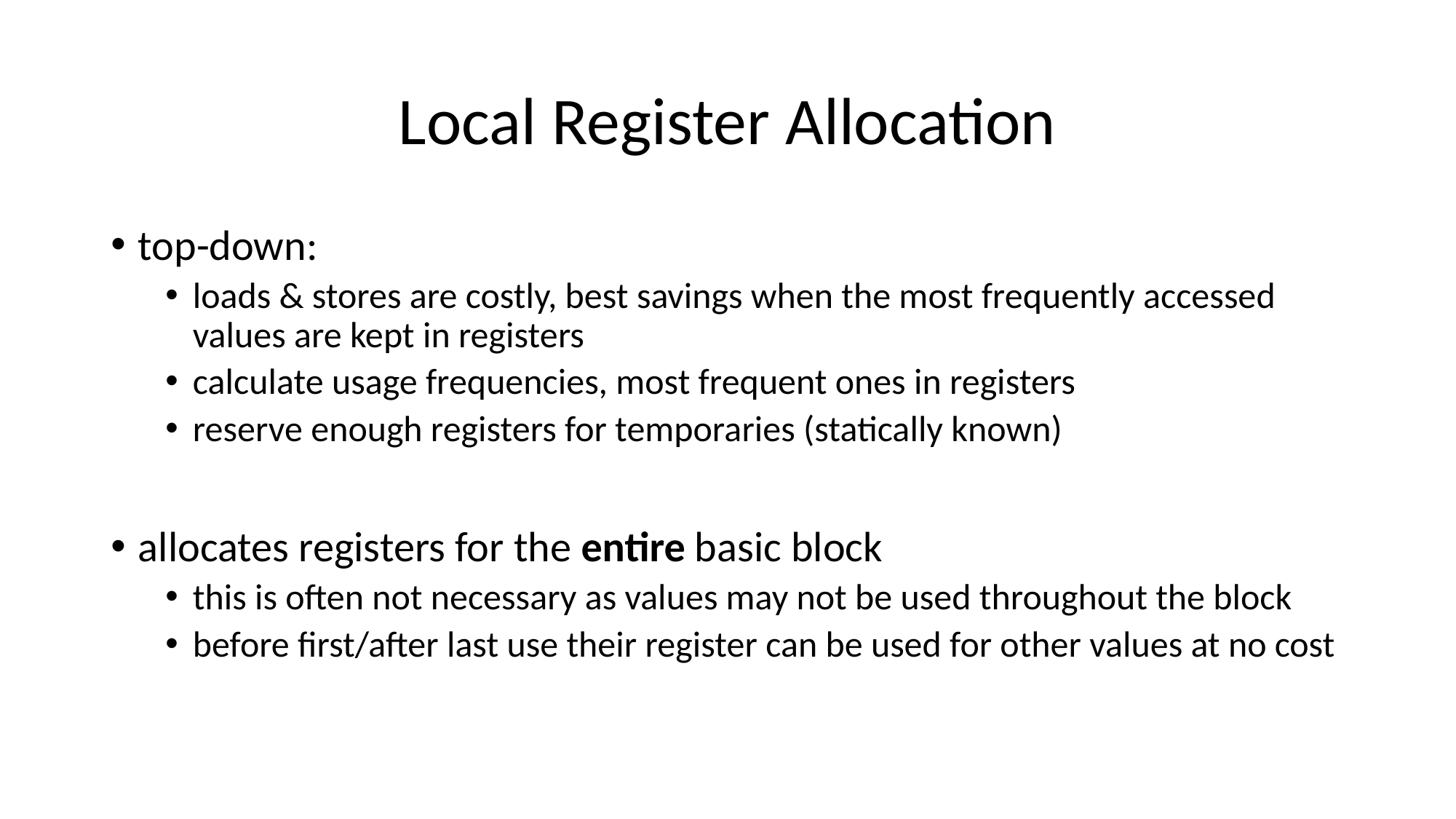

# Local Register Allocation
top-down:
loads & stores are costly, best savings when the most frequently accessed values are kept in registers
calculate usage frequencies, most frequent ones in registers
reserve enough registers for temporaries (statically known)

allocates registers for the entire basic block
this is often not necessary as values may not be used throughout the block
before first/after last use their register can be used for other values at no cost